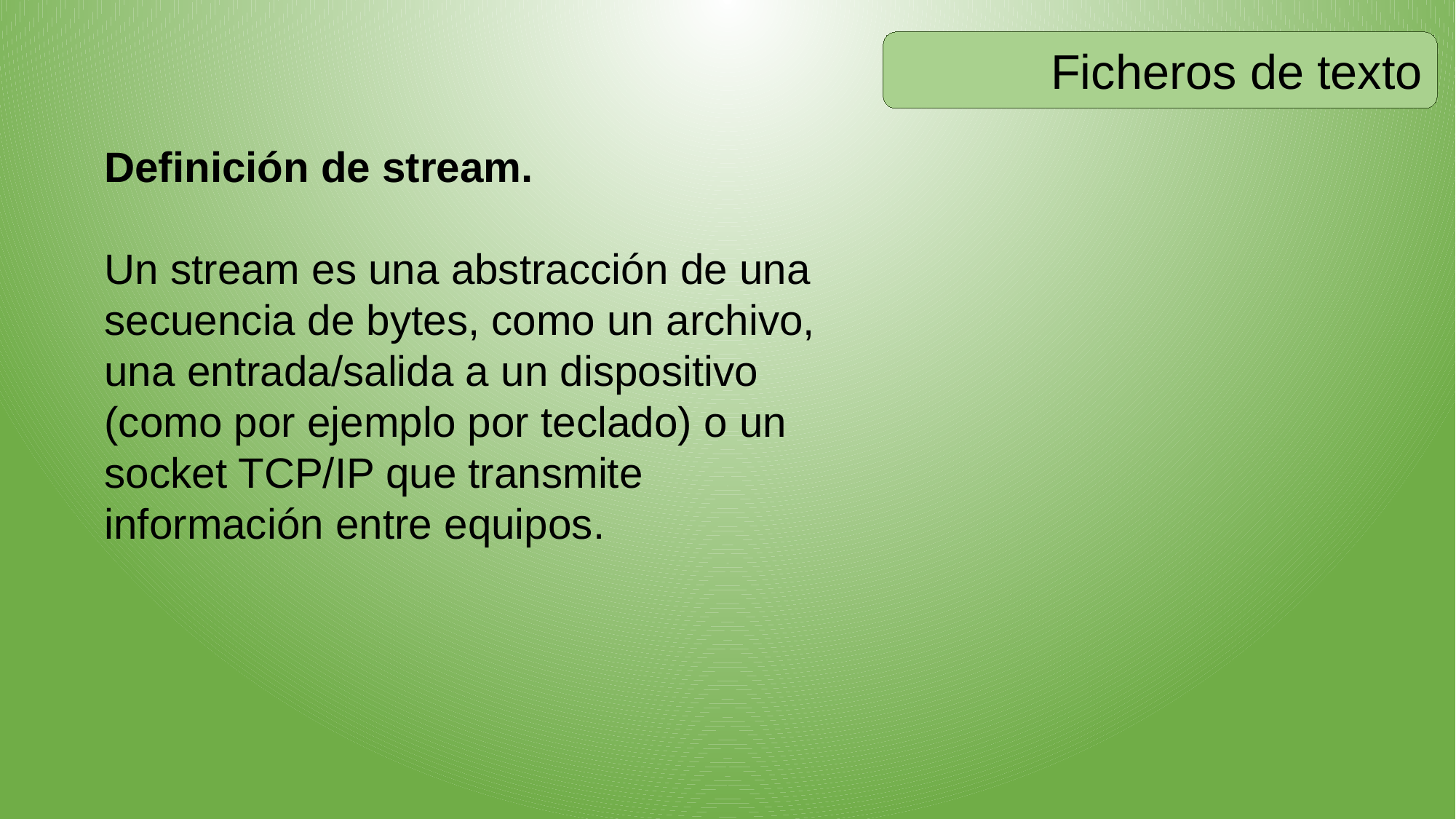

Ficheros de texto
Definición de stream.

Un stream es una abstracción de una secuencia de bytes, como un archivo, una entrada/salida a un dispositivo (como por ejemplo por teclado) o un socket TCP/IP que transmite información entre equipos.